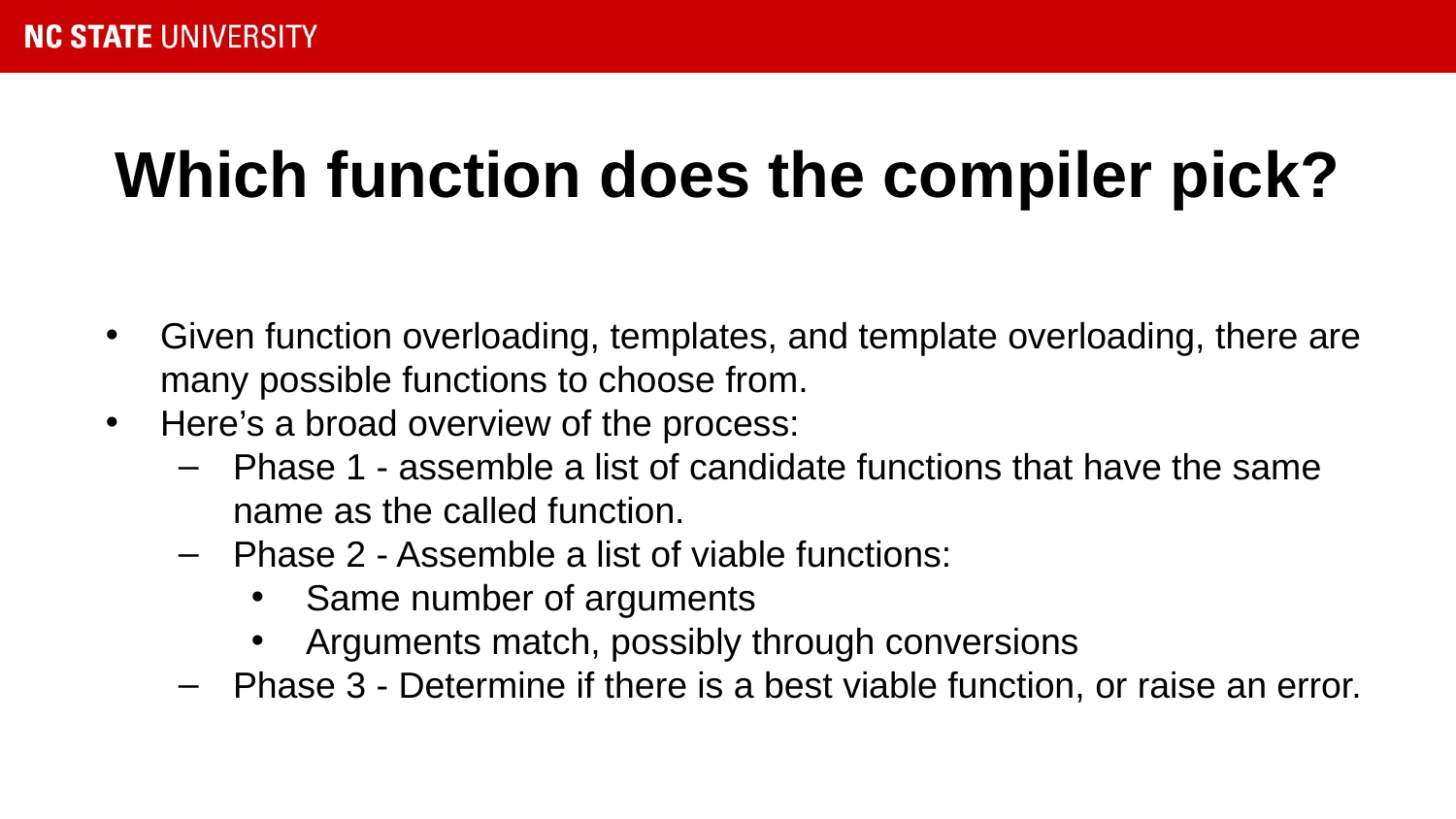

# Which function does the compiler pick?
Given function overloading, templates, and template overloading, there are many possible functions to choose from.
Here’s a broad overview of the process:
Phase 1 - assemble a list of candidate functions that have the same name as the called function.
Phase 2 - Assemble a list of viable functions:
Same number of arguments
Arguments match, possibly through conversions
Phase 3 - Determine if there is a best viable function, or raise an error.